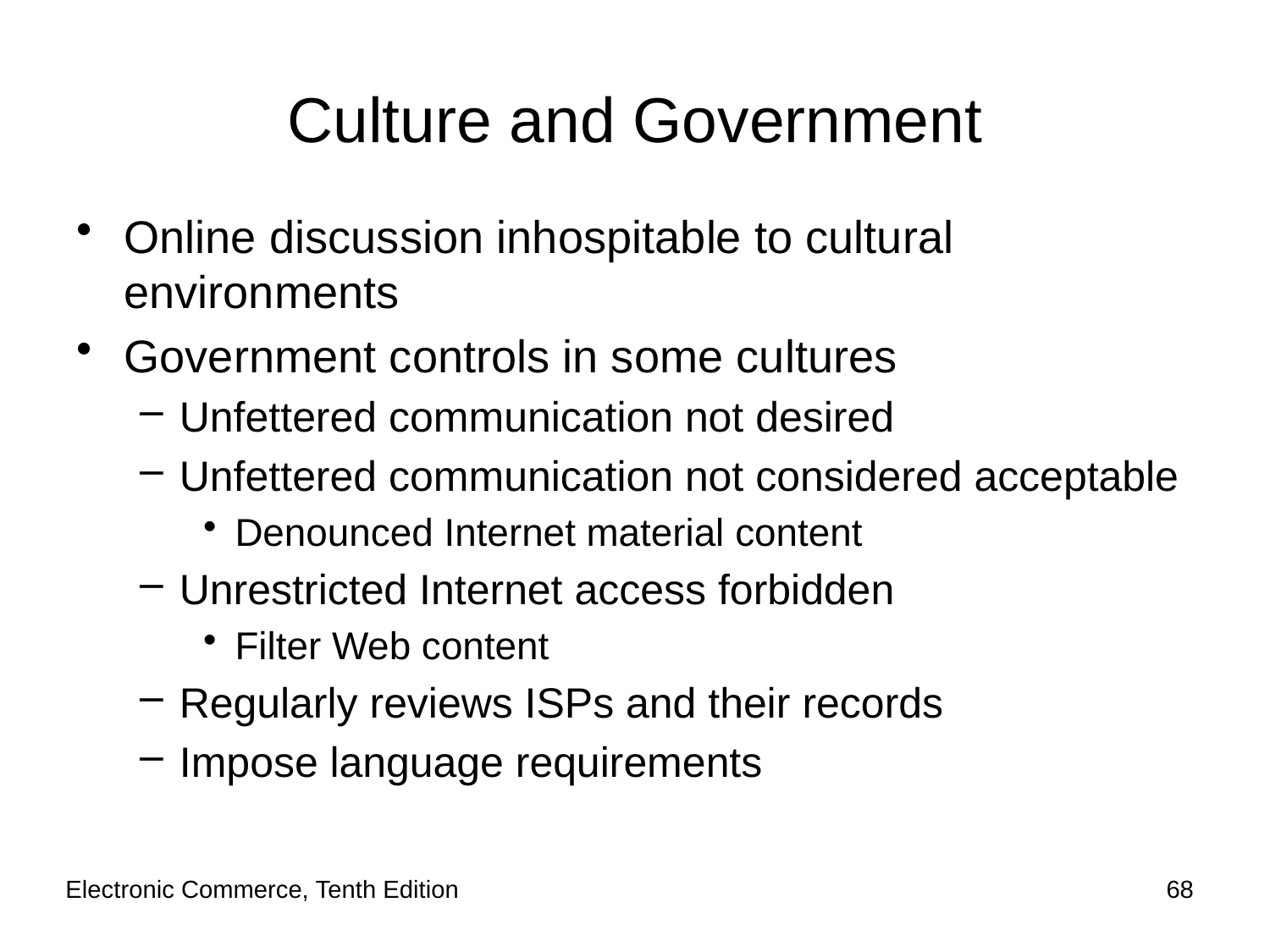

# Culture and Government
Online discussion inhospitable to cultural environments
Government controls in some cultures
Unfettered communication not desired
Unfettered communication not considered acceptable
Denounced Internet material content
Unrestricted Internet access forbidden
Filter Web content
Regularly reviews ISPs and their records
Impose language requirements
Electronic Commerce, Tenth Edition
68